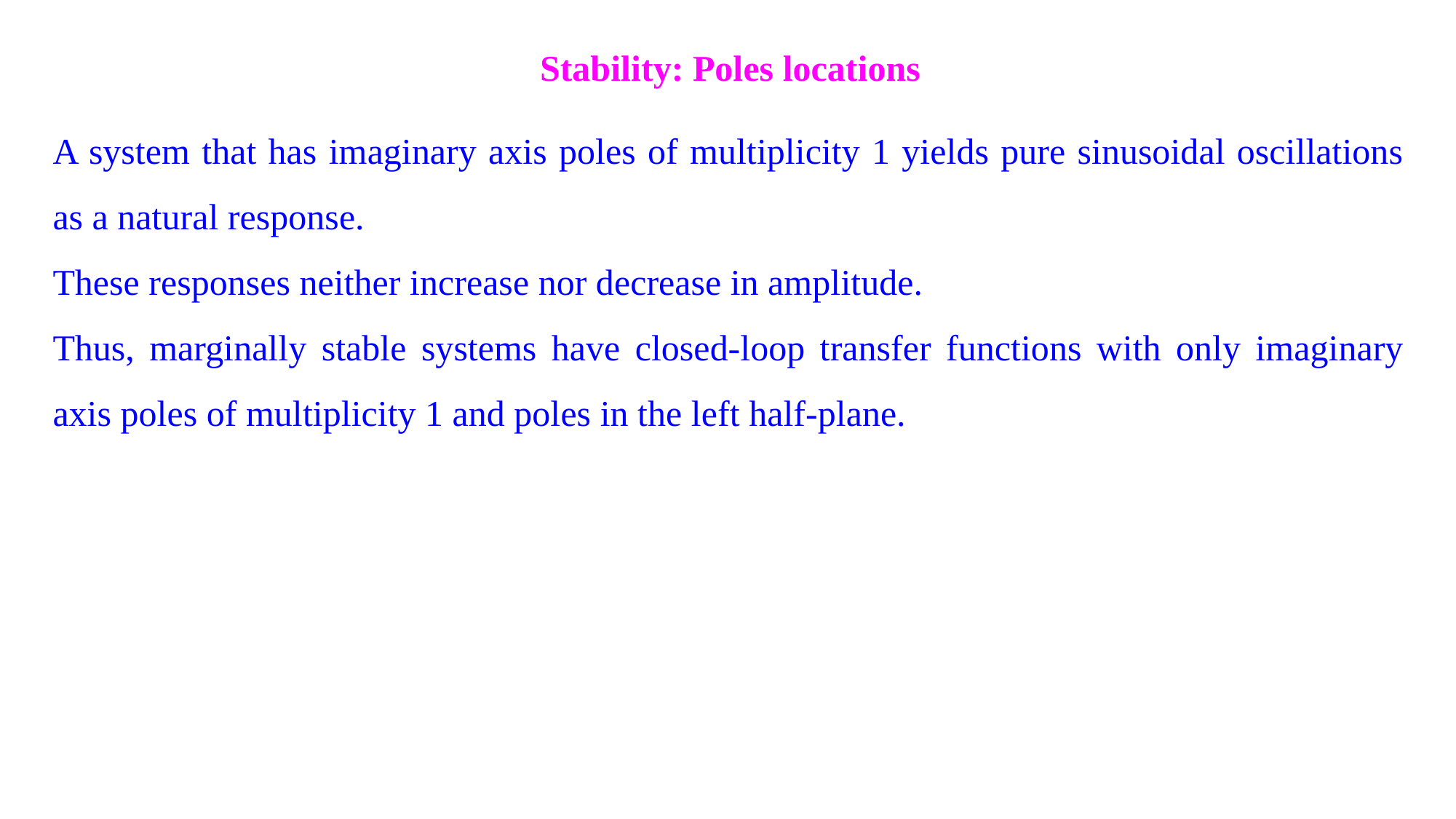

Stability: Poles locations
A system that has imaginary axis poles of multiplicity 1 yields pure sinusoidal oscillations as a natural response.
These responses neither increase nor decrease in amplitude.
Thus, marginally stable systems have closed-loop transfer functions with only imaginary axis poles of multiplicity 1 and poles in the left half-plane.